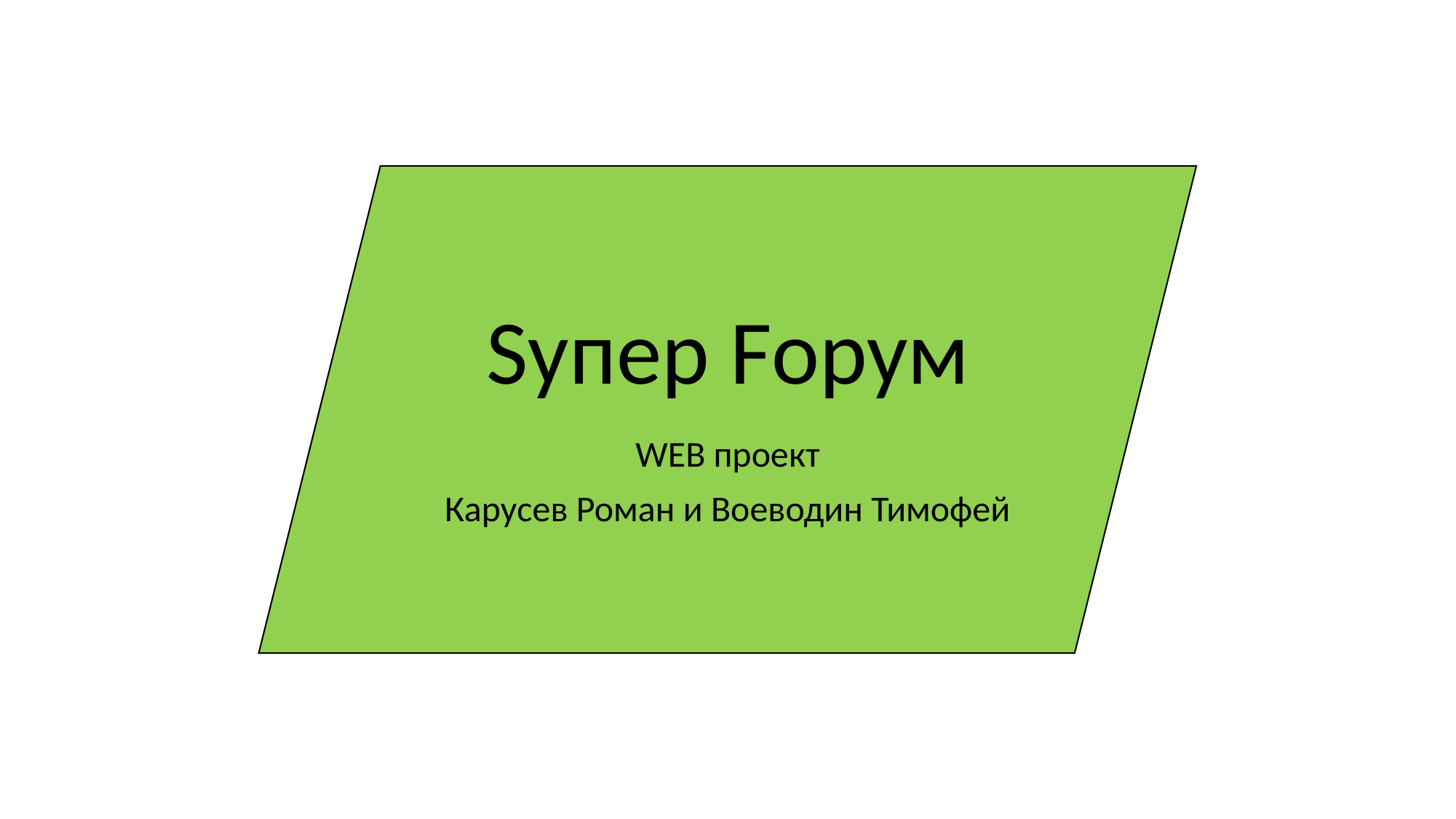

# Sупер Fорум

WEB проект
Карусев Роман и Воеводин Тимофей